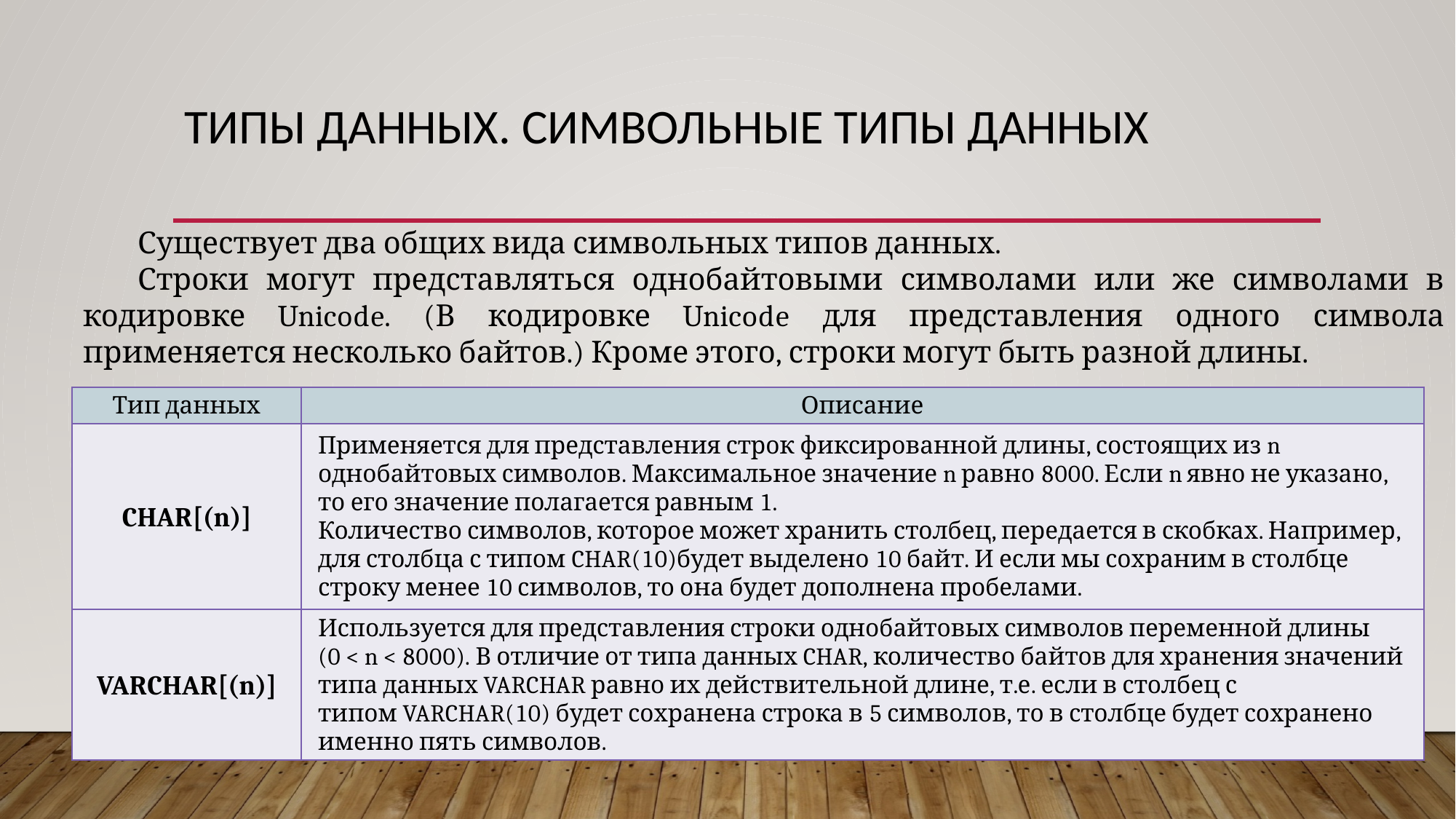

# Типы данных. символьные типы данных
Существует два общих вида символьных типов данных.
Строки могут представляться однобайтовыми символами или же символами в кодировке Unicode. (В кодировке Unicode для представления одного символа применяется несколько байтов.) Кроме этого, строки могут быть разной длины.
| Тип данных | Описание |
| --- | --- |
| CHAR[(n)] | Применяется для представления строк фиксированной длины, состоящих из n однобайтовых символов. Максимальное значение n равно 8000. Если n явно не указано, то его значение полагается равным 1. Количество символов, которое может хранить столбец, передается в скобках. Например, для столбца с типом CHAR(10)будет выделено 10 байт. И если мы сохраним в столбце строку менее 10 символов, то она будет дополнена пробелами. |
| VARCHAR[(n)] | Используется для представления строки однобайтовых символов переменной длины (0 < n < 8000). В отличие от типа данных CHAR, количество байтов для хранения значений типа данных VARCHAR равно их действительной длине, т.е. если в столбец с типом VARCHAR(10) будет сохранена строка в 5 символов, то в столбце будет сохранено именно пять символов. |